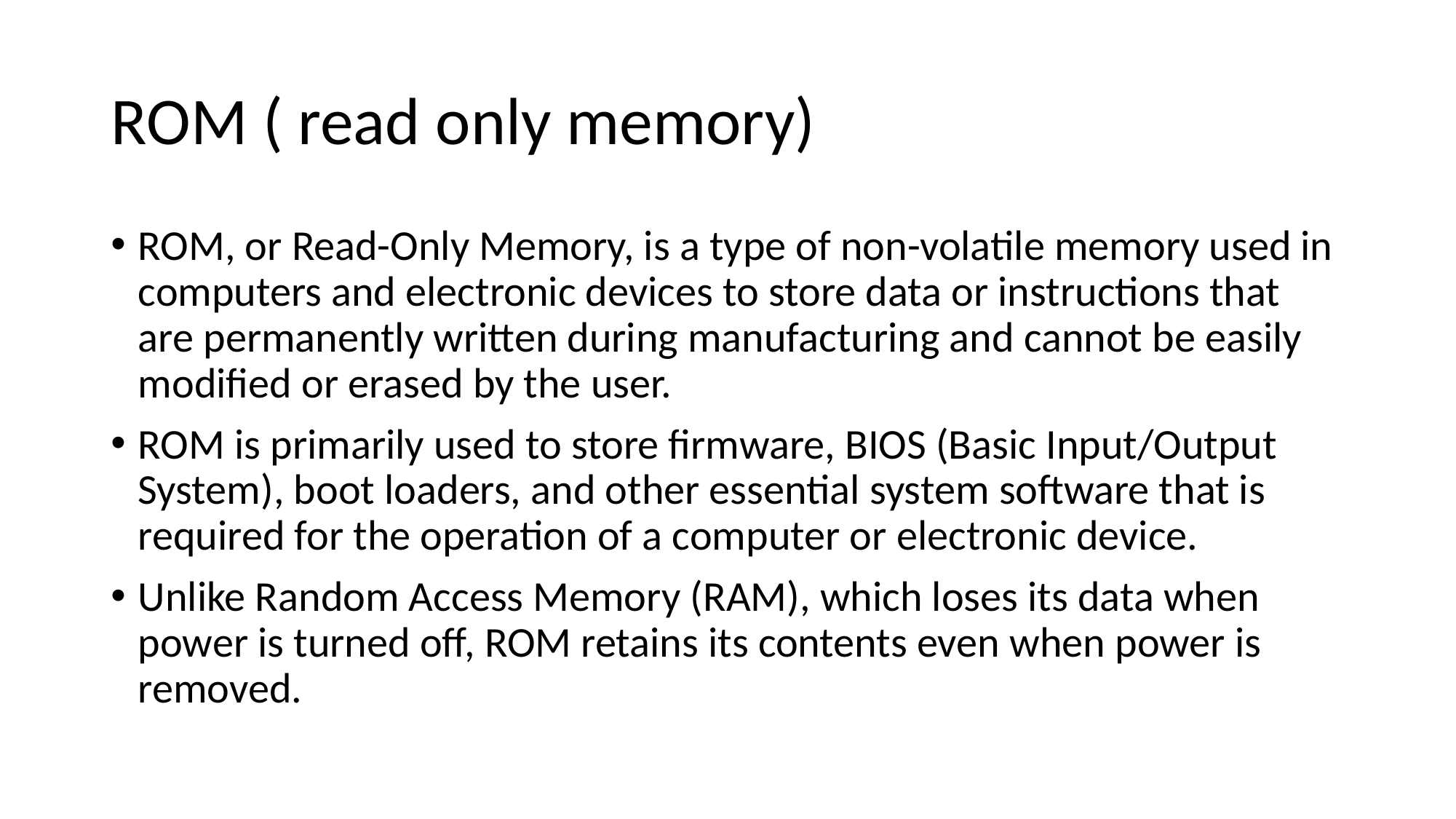

# ROM ( read only memory)
ROM, or Read-Only Memory, is a type of non-volatile memory used in computers and electronic devices to store data or instructions that are permanently written during manufacturing and cannot be easily modified or erased by the user.
ROM is primarily used to store firmware, BIOS (Basic Input/Output System), boot loaders, and other essential system software that is required for the operation of a computer or electronic device.
Unlike Random Access Memory (RAM), which loses its data when power is turned off, ROM retains its contents even when power is removed.